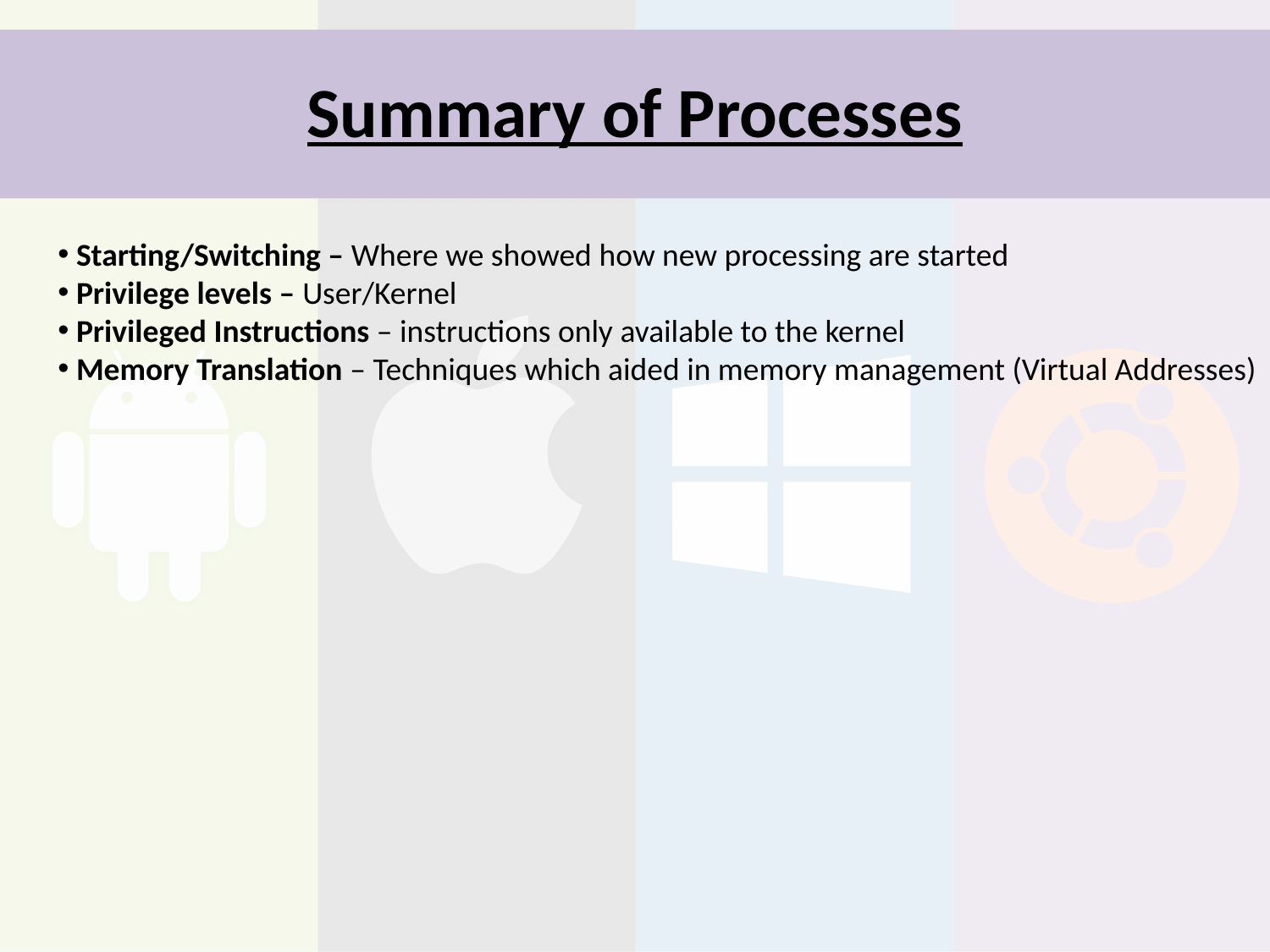

# Summary of Processes
 Starting/Switching – Where we showed how new processing are started
 Privilege levels – User/Kernel
 Privileged Instructions – instructions only available to the kernel
 Memory Translation – Techniques which aided in memory management (Virtual Addresses)